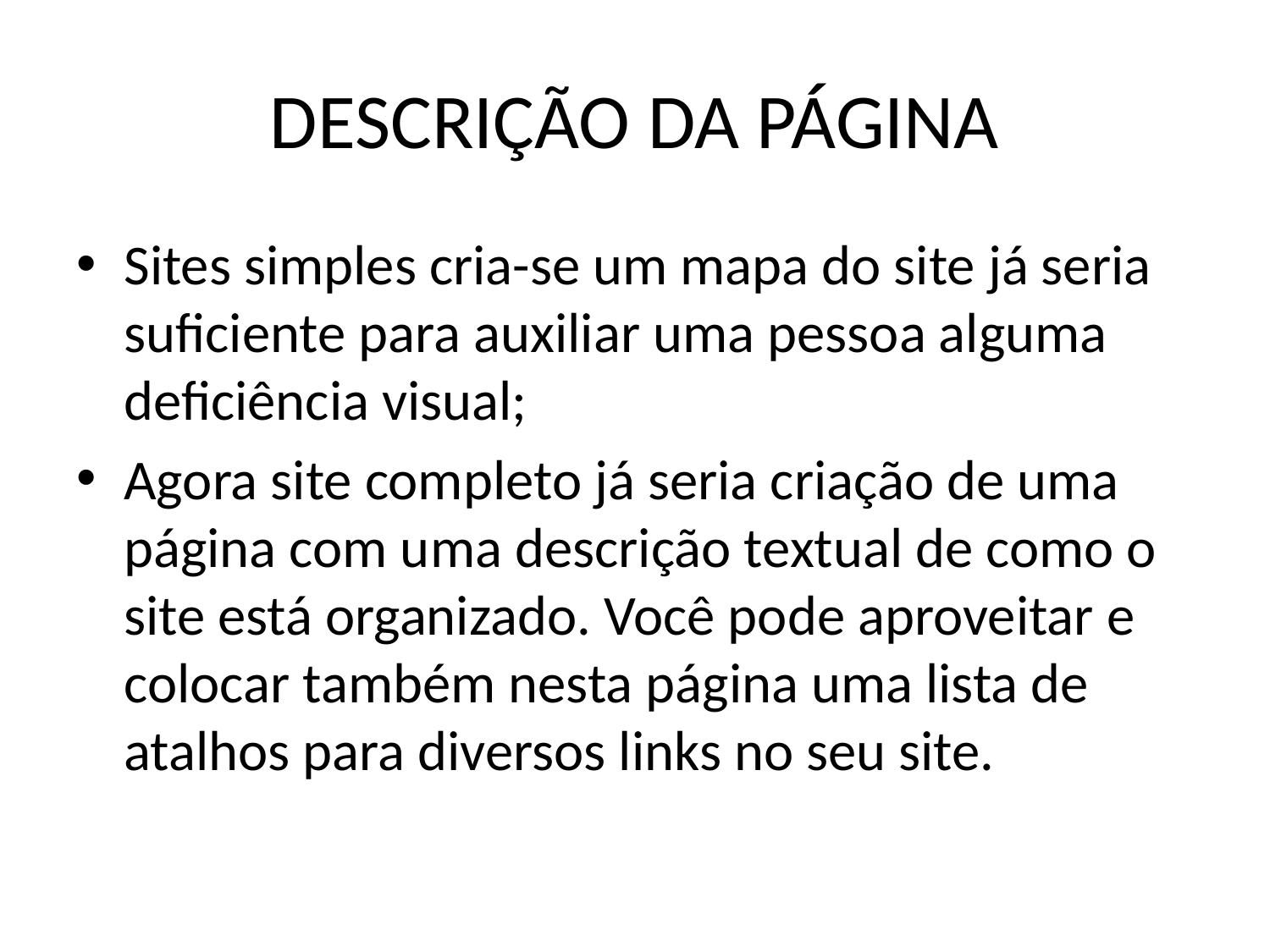

# DESCRIÇÃO DA PÁGINA
Sites simples cria-se um mapa do site já seria suficiente para auxiliar uma pessoa alguma deficiência visual;
Agora site completo já seria criação de uma página com uma descrição textual de como o site está organizado. Você pode aproveitar e colocar também nesta página uma lista de atalhos para diversos links no seu site.